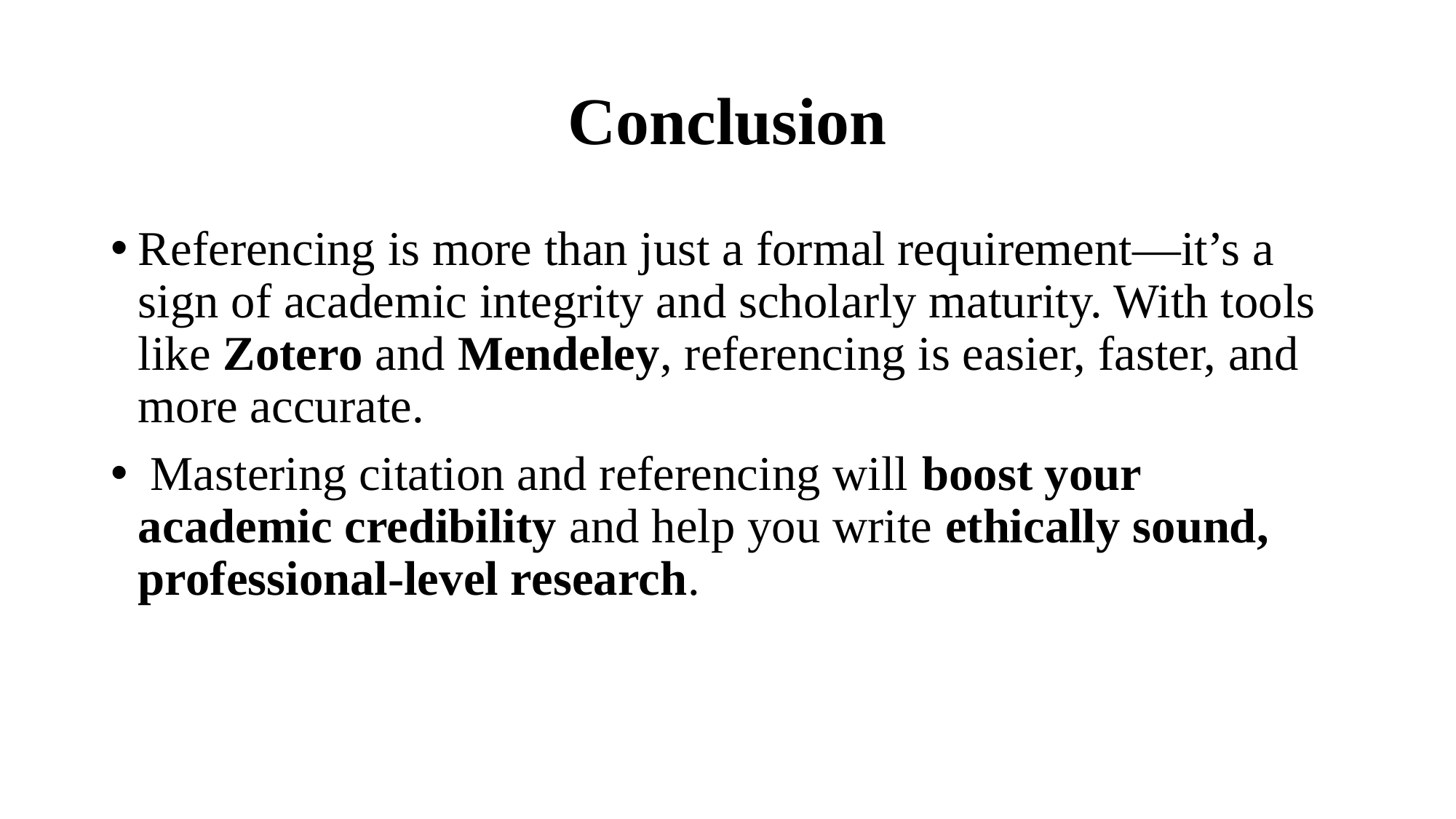

# Conclusion
Referencing is more than just a formal requirement—it’s a sign of academic integrity and scholarly maturity. With tools like Zotero and Mendeley, referencing is easier, faster, and more accurate.
 Mastering citation and referencing will boost your academic credibility and help you write ethically sound, professional-level research.